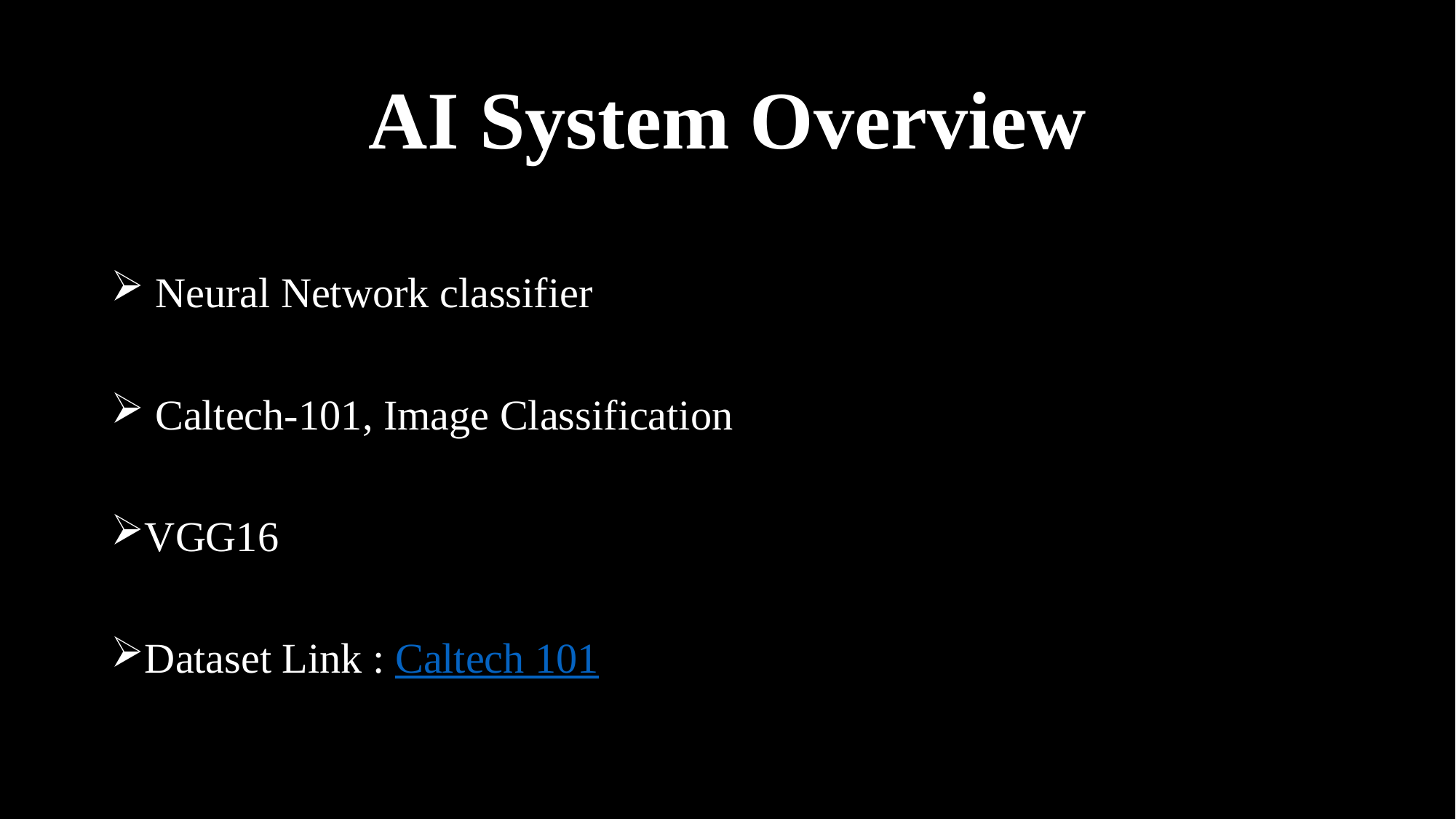

# AI System Overview
 Neural Network classifier

 Caltech-101, Image Classification

VGG16

Dataset Link : Caltech 101